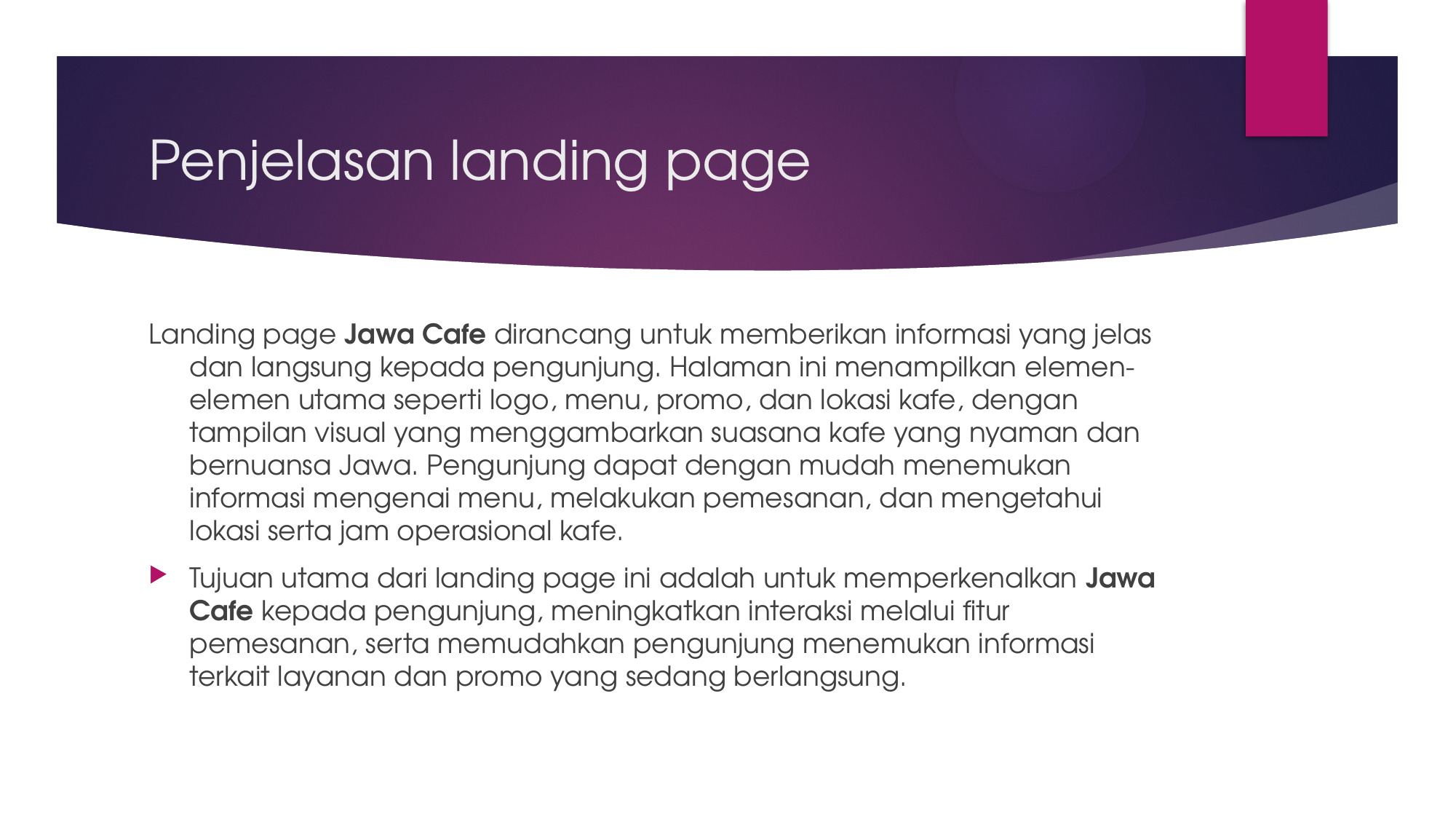

# Penjelasan landing page
Landing page Jawa Cafe dirancang untuk memberikan informasi yang jelas dan langsung kepada pengunjung. Halaman ini menampilkan elemen-elemen utama seperti logo, menu, promo, dan lokasi kafe, dengan tampilan visual yang menggambarkan suasana kafe yang nyaman dan bernuansa Jawa. Pengunjung dapat dengan mudah menemukan informasi mengenai menu, melakukan pemesanan, dan mengetahui lokasi serta jam operasional kafe.
Tujuan utama dari landing page ini adalah untuk memperkenalkan Jawa Cafe kepada pengunjung, meningkatkan interaksi melalui fitur pemesanan, serta memudahkan pengunjung menemukan informasi terkait layanan dan promo yang sedang berlangsung.